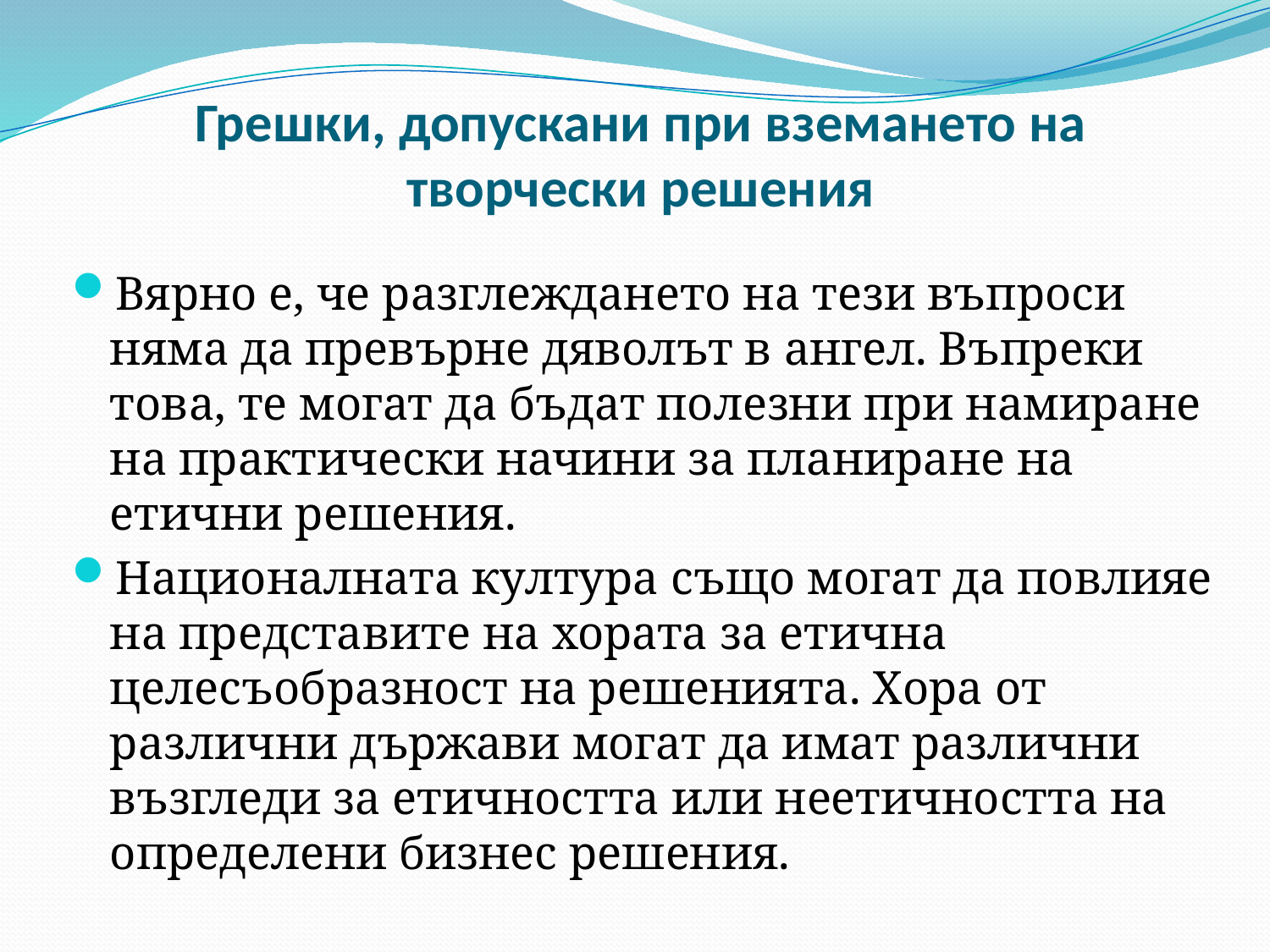

# Грешки, допускани при вземането на творчески решения
Вярно е, че разглеждането на тези въпроси няма да превърне дяволът в ангел. Въпреки това, те могат да бъдат полезни при намиране на практически начини за планиране на етични решения.
Националната култура също могат да повлияе на представите на хората за етична целесъобразност на решенията. Хора от различни държави могат да имат различни възгледи за етичността или неетичността на определени бизнес решения.